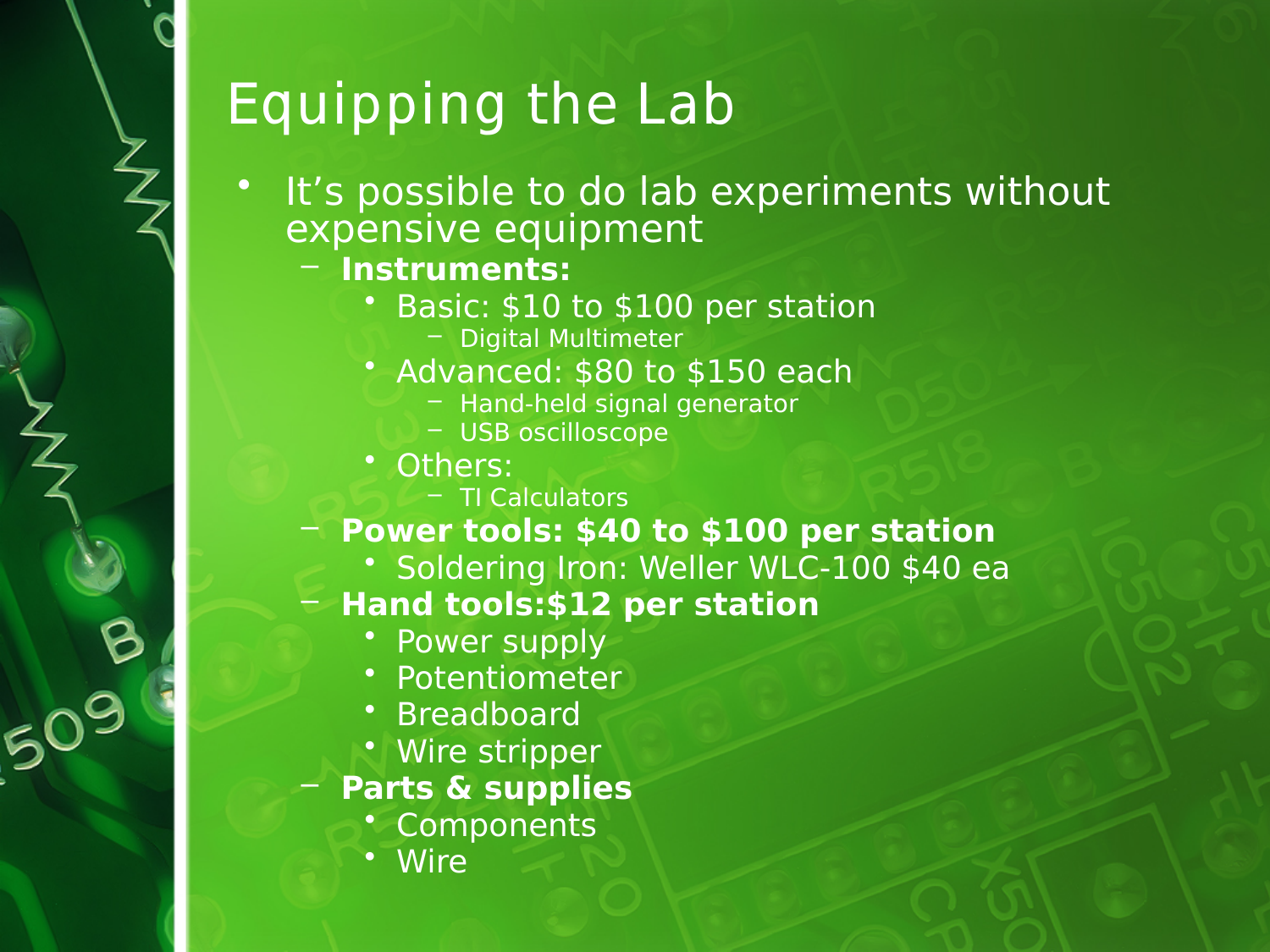

# Equipping the Lab
It’s possible to do lab experiments without expensive equipment
Instruments:
Basic: $10 to $100 per station
Digital Multimeter
Advanced: $80 to $150 each
Hand-held signal generator
USB oscilloscope
Others:
TI Calculators
Power tools: $40 to $100 per station
Soldering Iron: Weller WLC-100 $40 ea
Hand tools:$12 per station
Power supply
Potentiometer
Breadboard
Wire stripper
Parts & supplies
Components
Wire